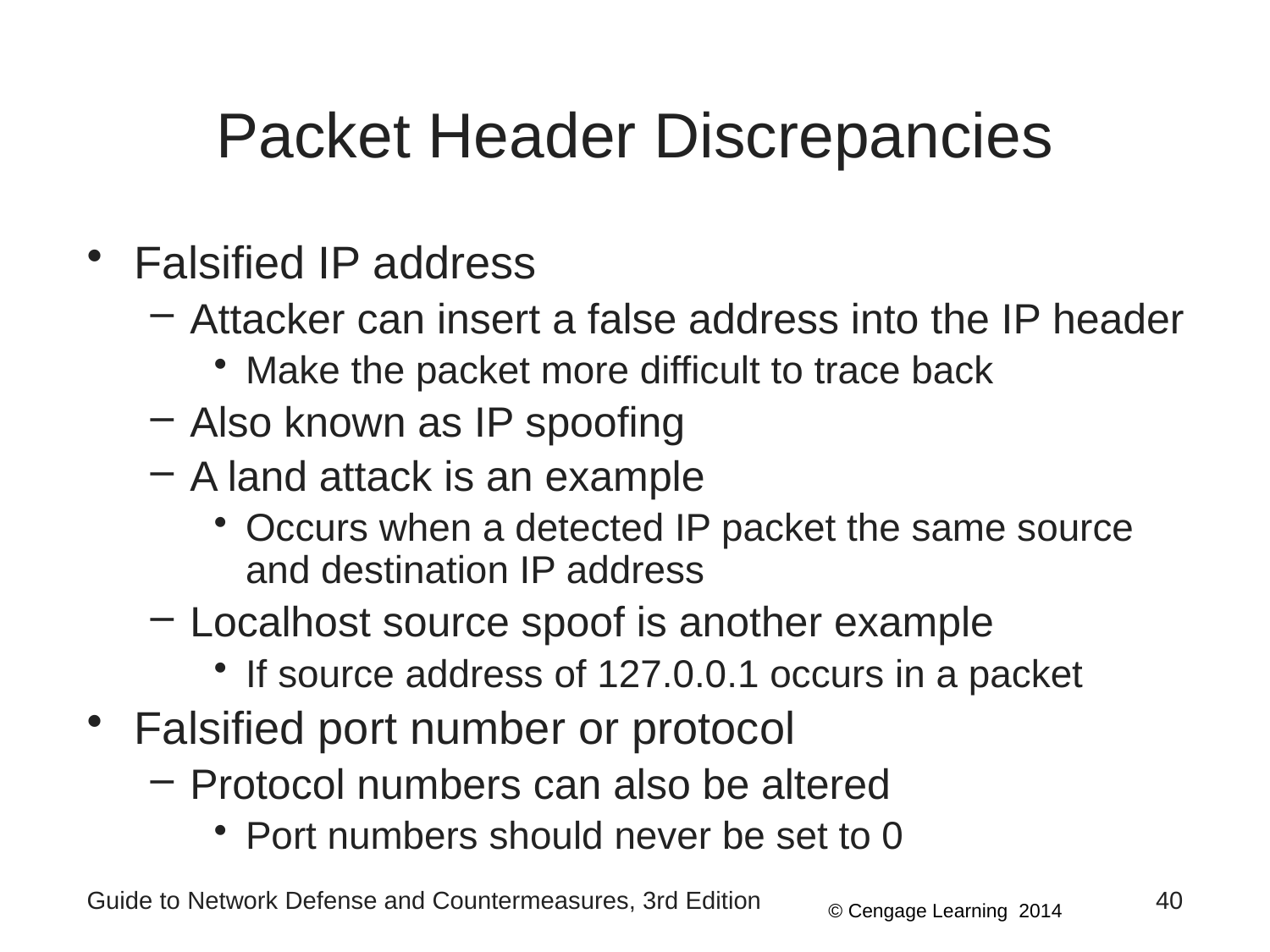

# Packet Header Discrepancies
Falsified IP address
Attacker can insert a false address into the IP header
Make the packet more difficult to trace back
Also known as IP spoofing
A land attack is an example
Occurs when a detected IP packet the same source and destination IP address
Localhost source spoof is another example
If source address of 127.0.0.1 occurs in a packet
Falsified port number or protocol
Protocol numbers can also be altered
Port numbers should never be set to 0
Guide to Network Defense and Countermeasures, 3rd Edition
40